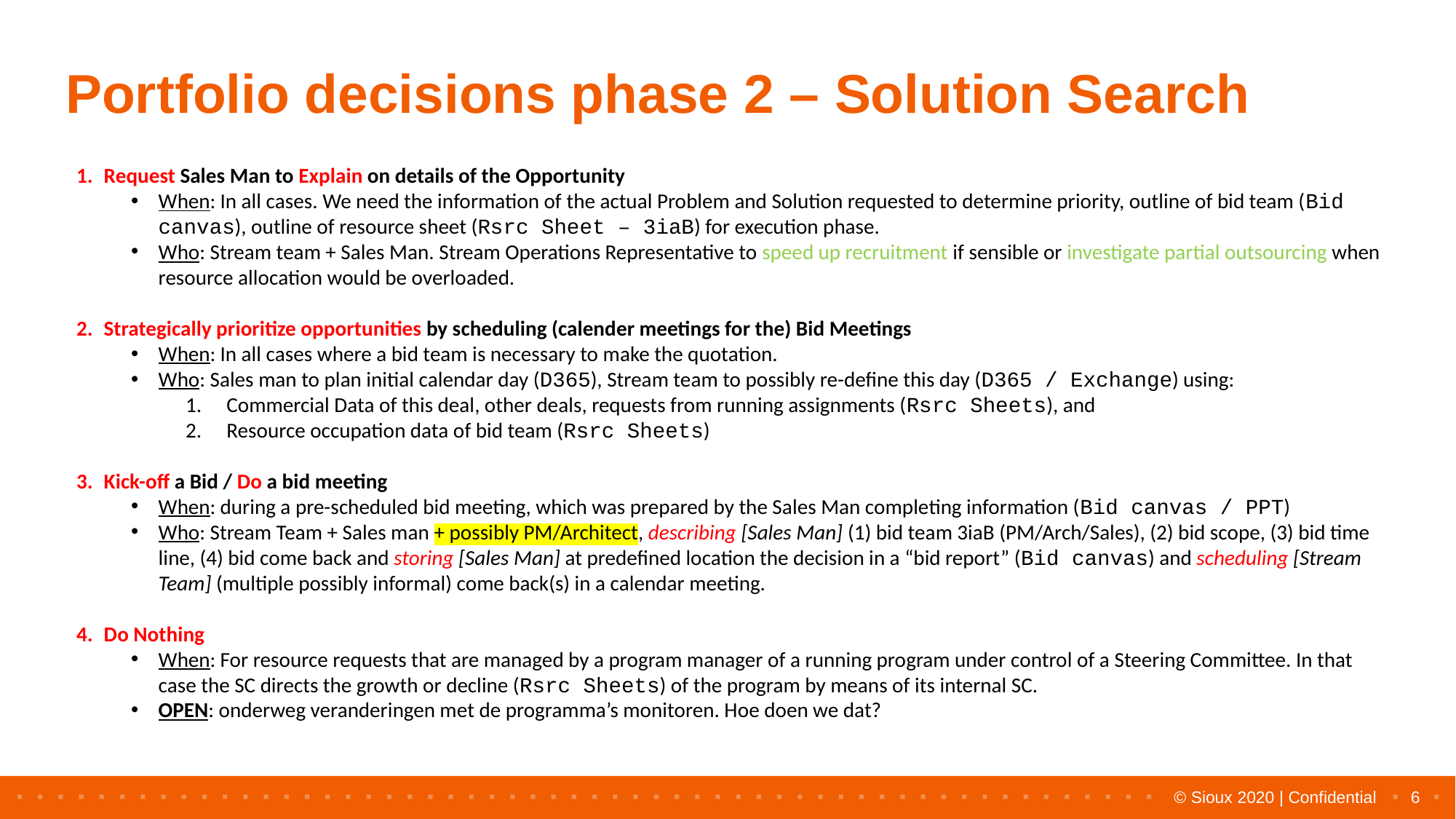

# Portfolio decisions phase 2 – Solution Search

Request Sales Man to Explain on details of the Opportunity
When: In all cases. We need the information of the actual Problem and Solution requested to determine priority, outline of bid team (Bid canvas), outline of resource sheet (Rsrc Sheet – 3iaB) for execution phase.
Who: Stream team + Sales Man. Stream Operations Representative to speed up recruitment if sensible or investigate partial outsourcing when resource allocation would be overloaded.

Strategically prioritize opportunities by scheduling (calender meetings for the) Bid Meetings
When: In all cases where a bid team is necessary to make the quotation.
Who: Sales man to plan initial calendar day (D365), Stream team to possibly re-define this day (D365 / Exchange) using:
Commercial Data of this deal, other deals, requests from running assignments (Rsrc Sheets), and
Resource occupation data of bid team (Rsrc Sheets)

Kick-off a Bid / Do a bid meeting
When: during a pre-scheduled bid meeting, which was prepared by the Sales Man completing information (Bid canvas / PPT)
Who: Stream Team + Sales man + possibly PM/Architect, describing [Sales Man] (1) bid team 3iaB (PM/Arch/Sales), (2) bid scope, (3) bid time line, (4) bid come back and storing [Sales Man] at predefined location the decision in a “bid report” (Bid canvas) and scheduling [Stream Team] (multiple possibly informal) come back(s) in a calendar meeting.

Do Nothing
When: For resource requests that are managed by a program manager of a running program under control of a Steering Committee. In that case the SC directs the growth or decline (Rsrc Sheets) of the program by means of its internal SC.
OPEN: onderweg veranderingen met de programma’s monitoren. Hoe doen we dat?

6
© Sioux 2020 | Confidential